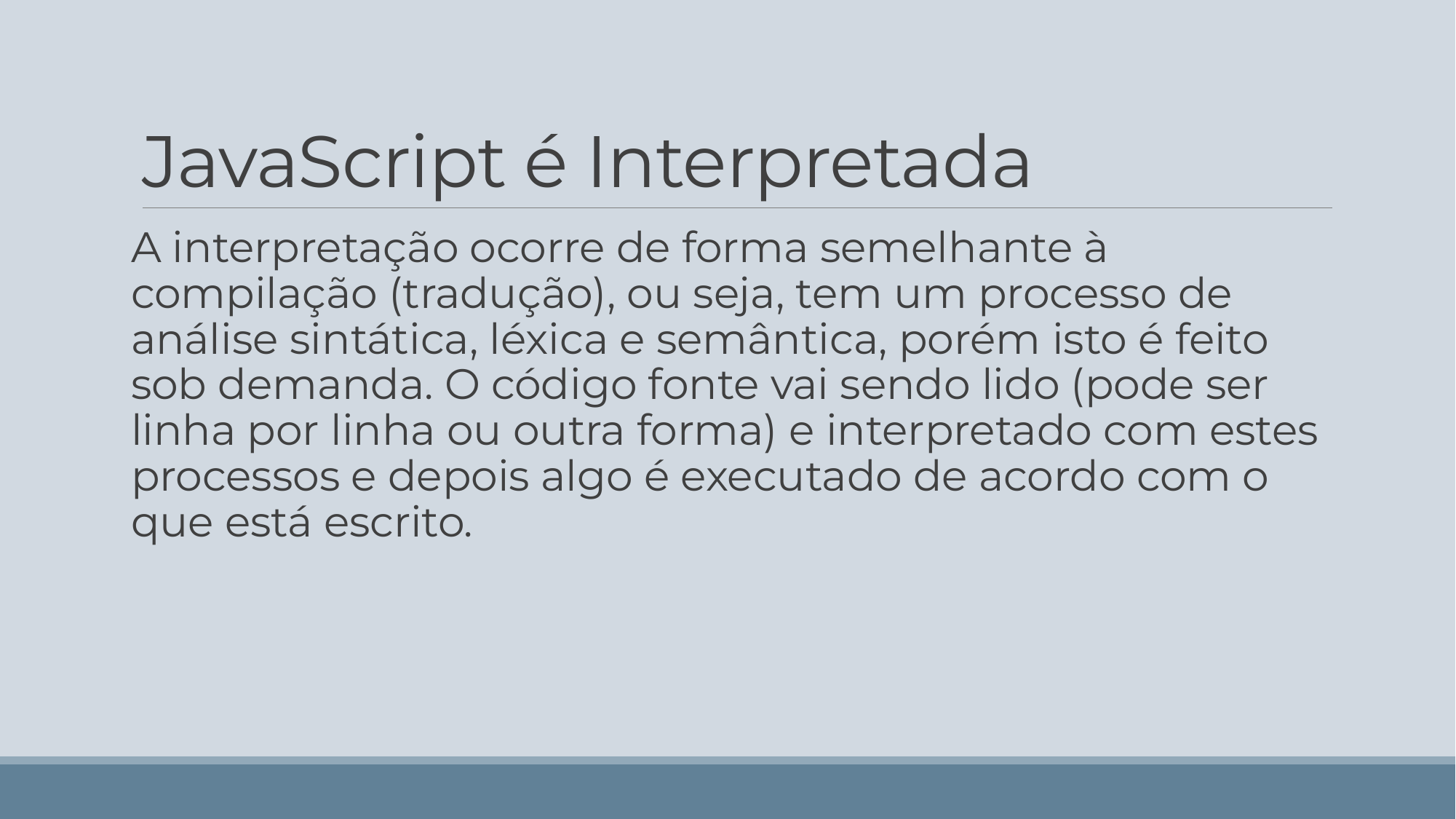

# JavaScript é Interpretada
A interpretação ocorre de forma semelhante à compilação (tradução), ou seja, tem um processo de análise sintática, léxica e semântica, porém isto é feito sob demanda. O código fonte vai sendo lido (pode ser linha por linha ou outra forma) e interpretado com estes processos e depois algo é executado de acordo com o que está escrito.